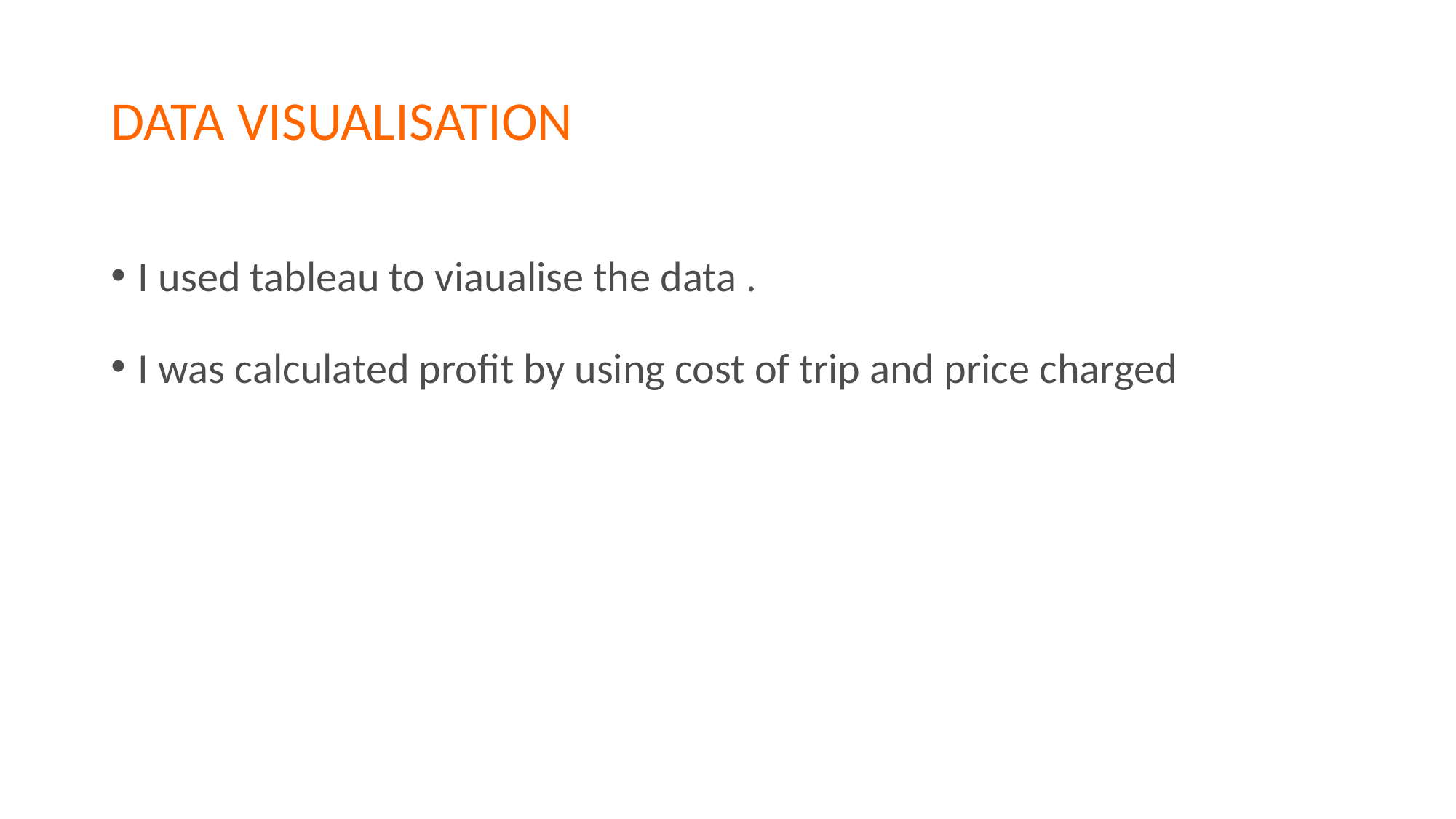

# DATA VISUALISATION
I used tableau to viaualise the data .
I was calculated profit by using cost of trip and price charged